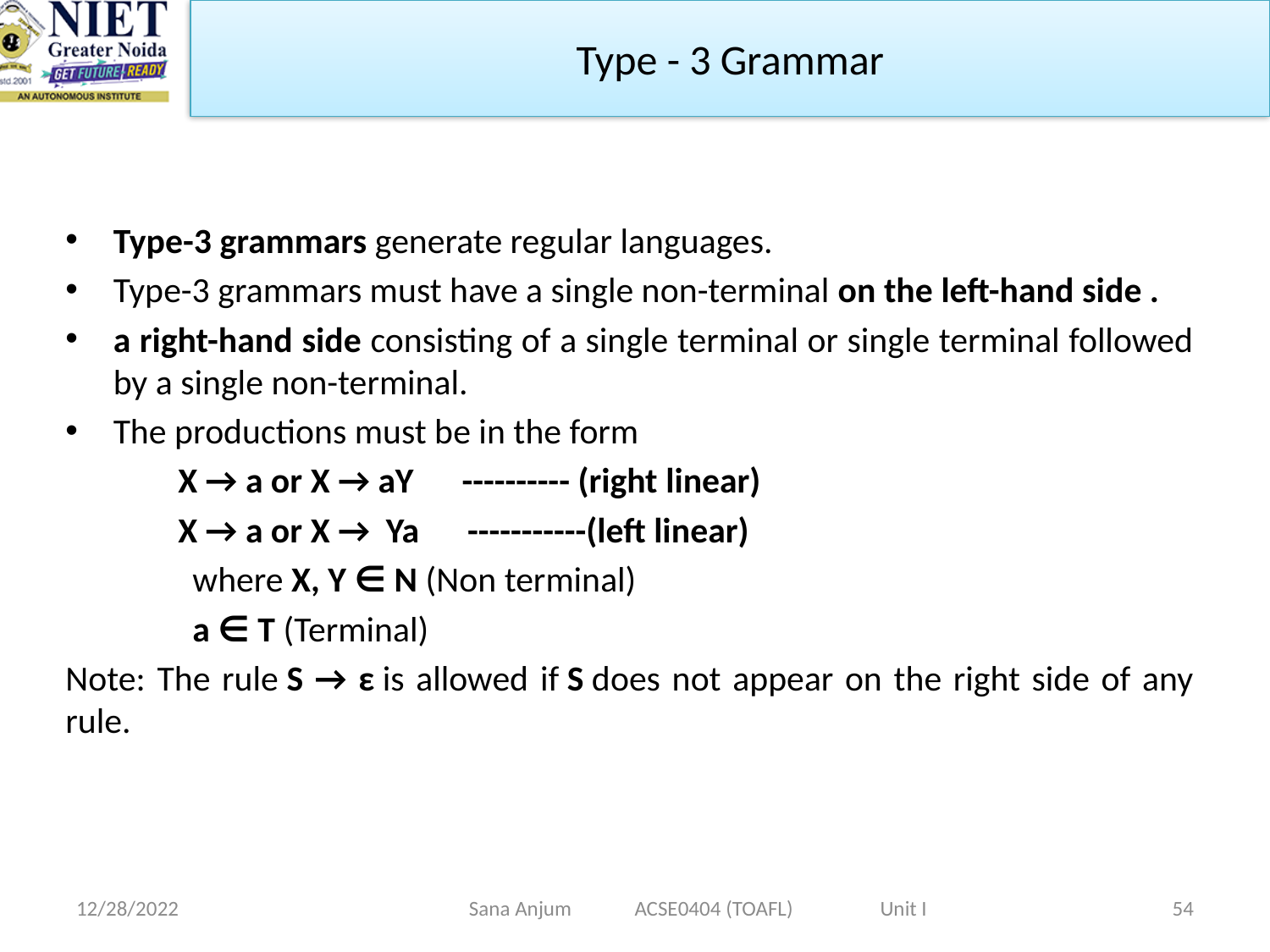

Type - 3 Grammar
Type-3 grammars generate regular languages.
Type-3 grammars must have a single non-terminal on the left-hand side .
a right-hand side consisting of a single terminal or single terminal followed by a single non-terminal.
The productions must be in the form
              X → a or X → aY      ---------- (right linear)
              X → a or X →  Ya      -----------(left linear)
      	where X, Y ∈ N (Non terminal)
	a ∈ T (Terminal)
Note: The rule S → ε is allowed if S does not appear on the right side of any rule.

12/28/2022
Sana Anjum             ACSE0404 (TOAFL)                  Unit I
54